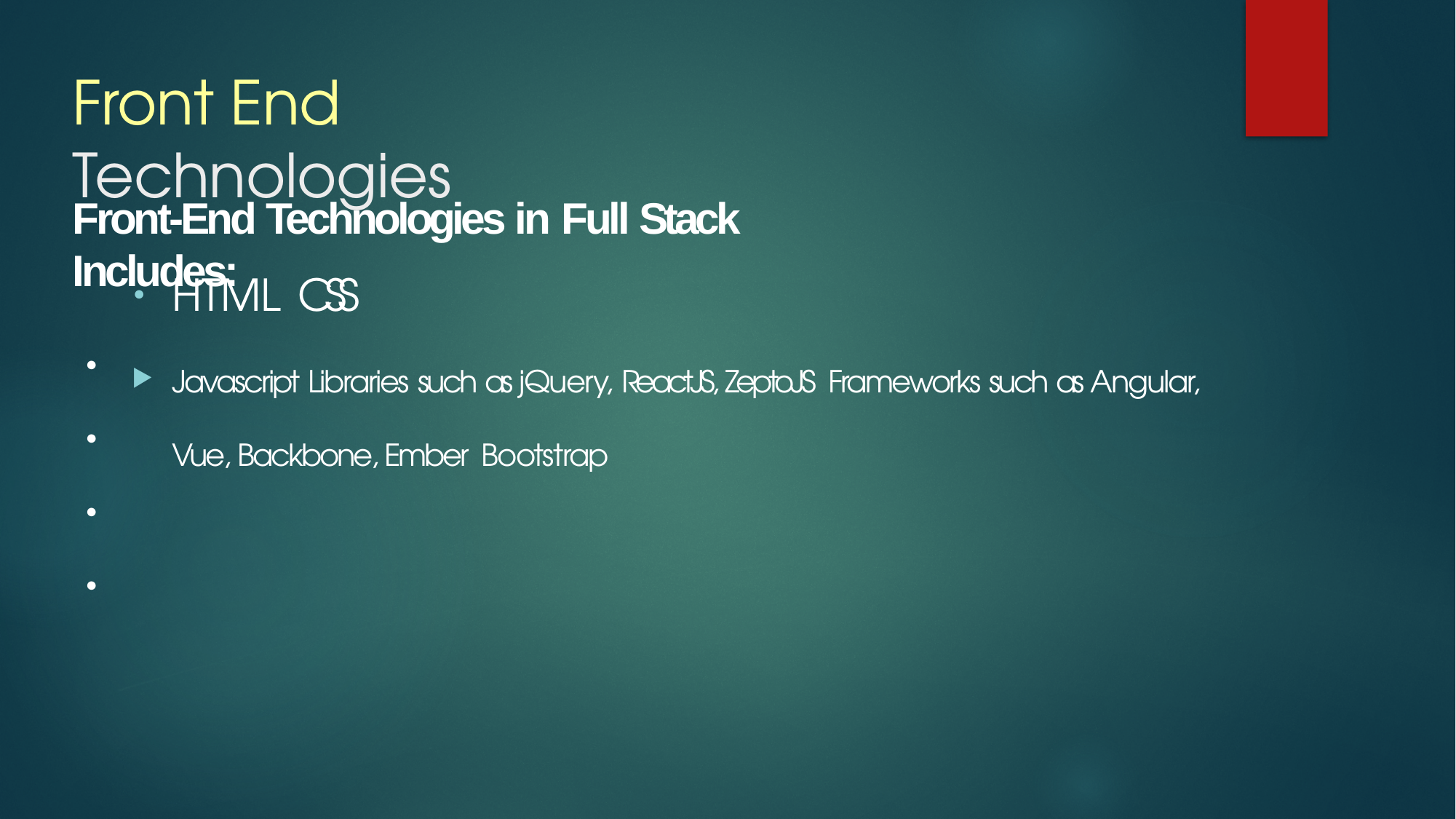

# Front End Technologies
Front-End Technologies in Full Stack Includes:
HTML  CSS
Javascript Libraries such as jQuery, ReactJS, ZeptoJS  Frameworks such as Angular, Vue, Backbone, Ember  Bootstrap
●
●
●
●